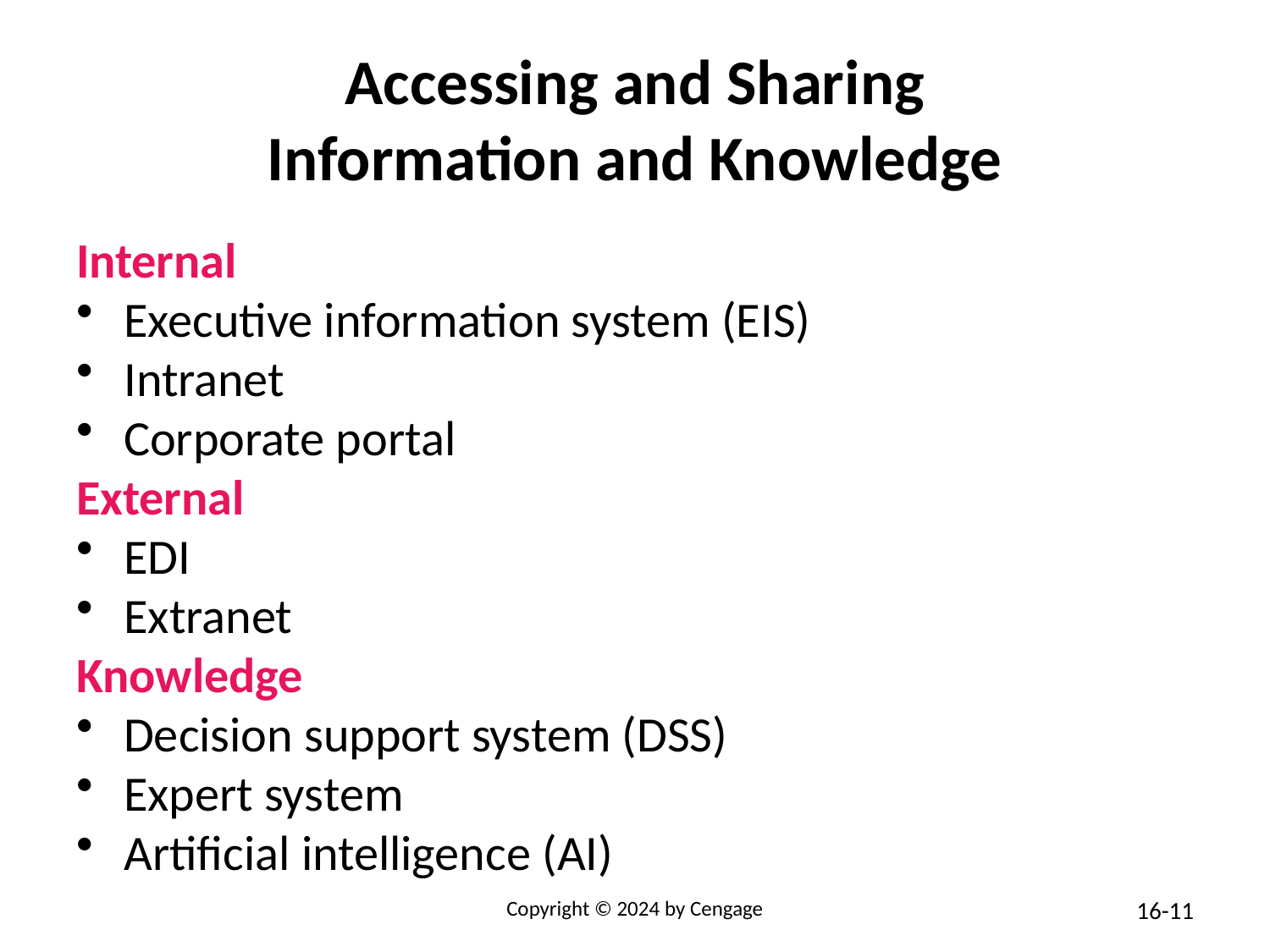

# Accessing and Sharing Information and Knowledge
Internal
Executive information system (EIS)
Intranet
Corporate portal
External
EDI
Extranet
Knowledge
Decision support system (DSS)
Expert system
Artificial intelligence (AI)
Copyright © 2024 by Cengage
11
16-11